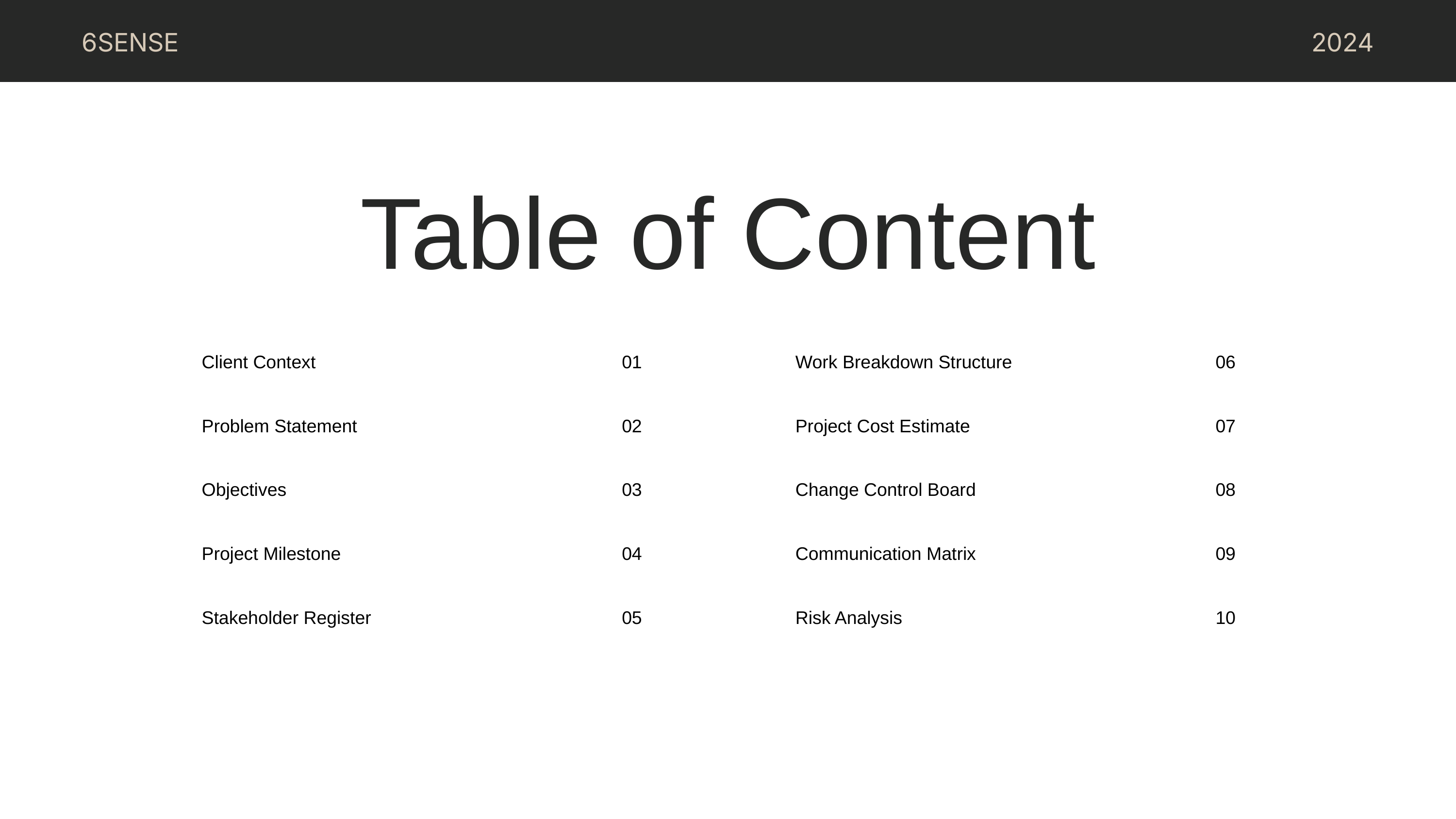

6SENSE
2024
Table of Content
| Client Context | 01 | Work Breakdown Structure | 06 |
| --- | --- | --- | --- |
| Problem Statement | 02 | Project Cost Estimate | 07 |
| Objectives | 03 | Change Control Board | 08 |
| Project Milestone | 04 | Communication Matrix | 09 |
| Stakeholder Register | 05 | Risk Analysis | 10 |